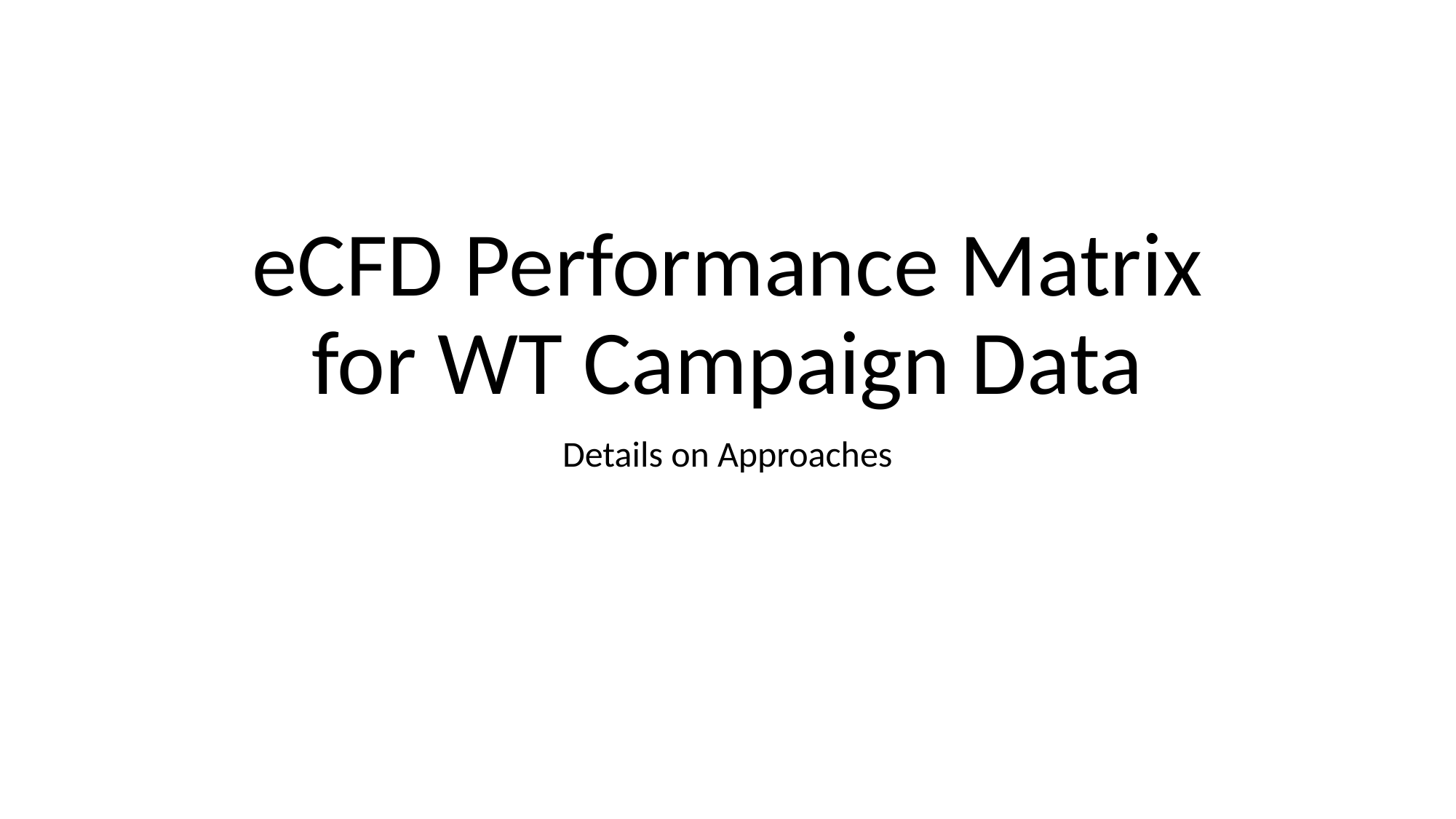

# eCFD Performance Matrix for WT Campaign Data
Details on Approaches